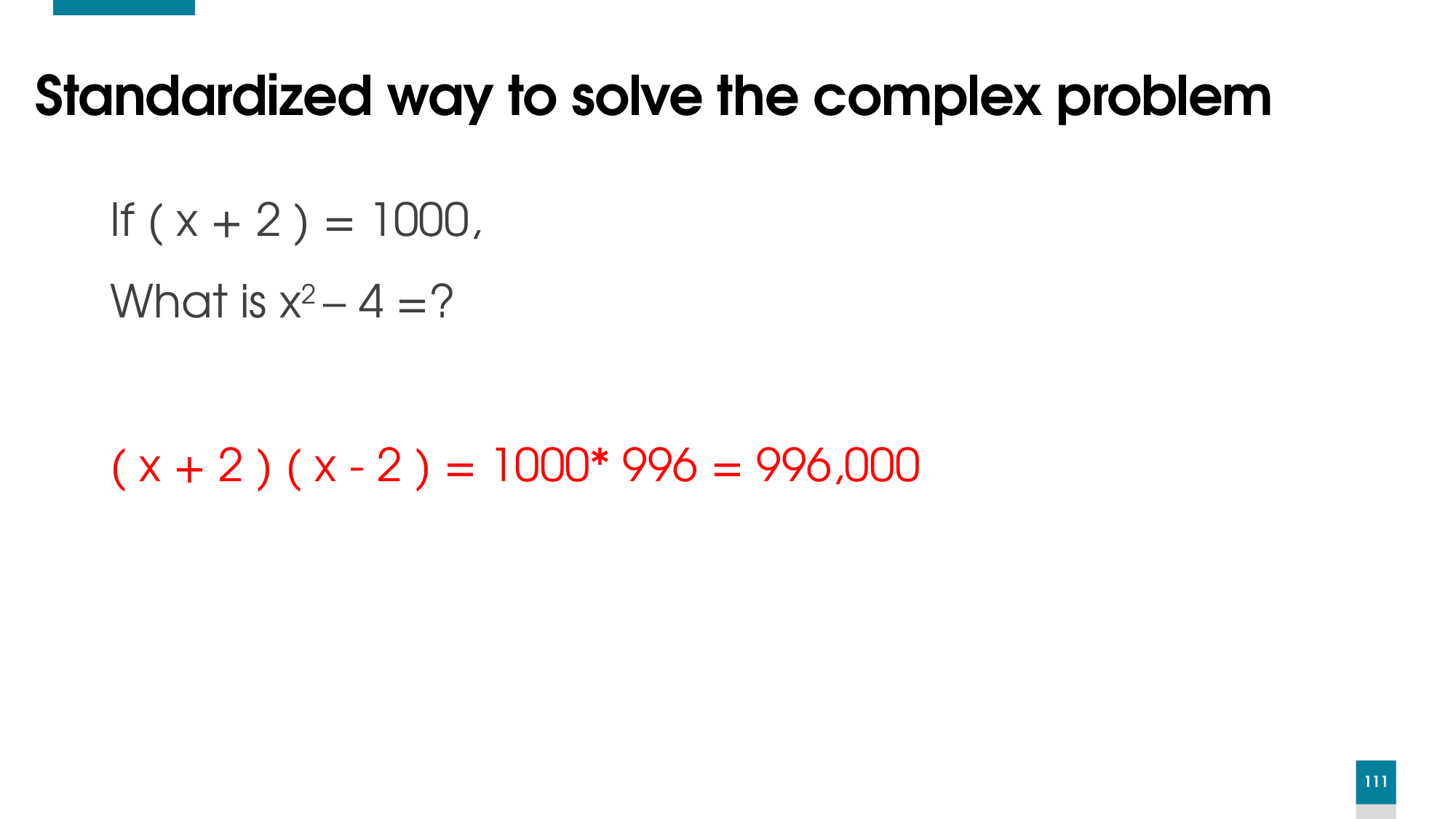

# Standardized way to solve the complex problem
If ( x + 2 ) = 1000,
What is x2 – 4 =?

( x + 2 ) ( x - 2 ) = 1000* 996 = 996,000